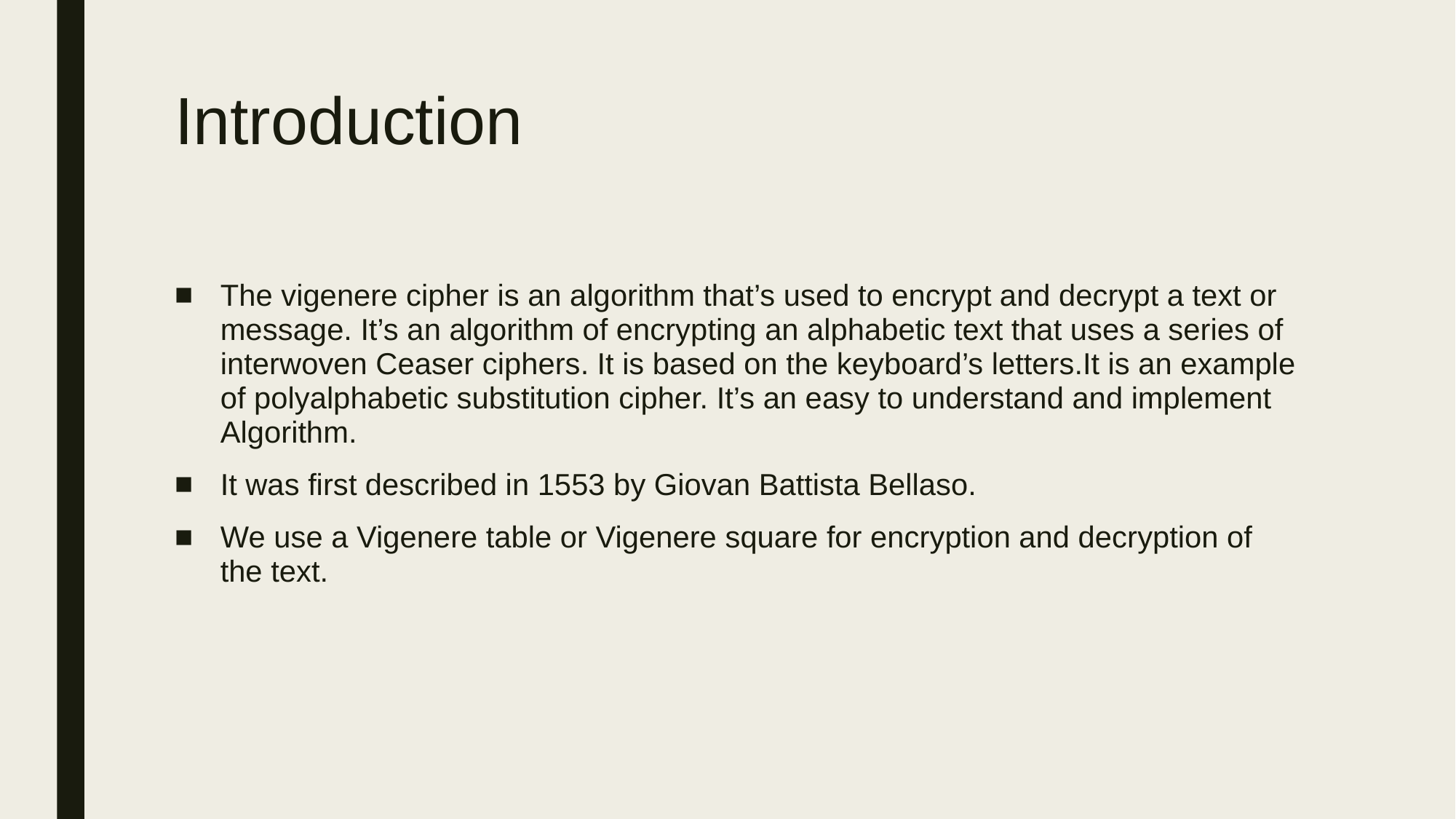

# Introduction
The vigenere cipher is an algorithm that’s used to encrypt and decrypt a text or message. It’s an algorithm of encrypting an alphabetic text that uses a series of interwoven Ceaser ciphers. It is based on the keyboard’s letters.It is an example of polyalphabetic substitution cipher. It’s an easy to understand and implement Algorithm.
It was first described in 1553 by Giovan Battista Bellaso.
We use a Vigenere table or Vigenere square for encryption and decryption of the text.